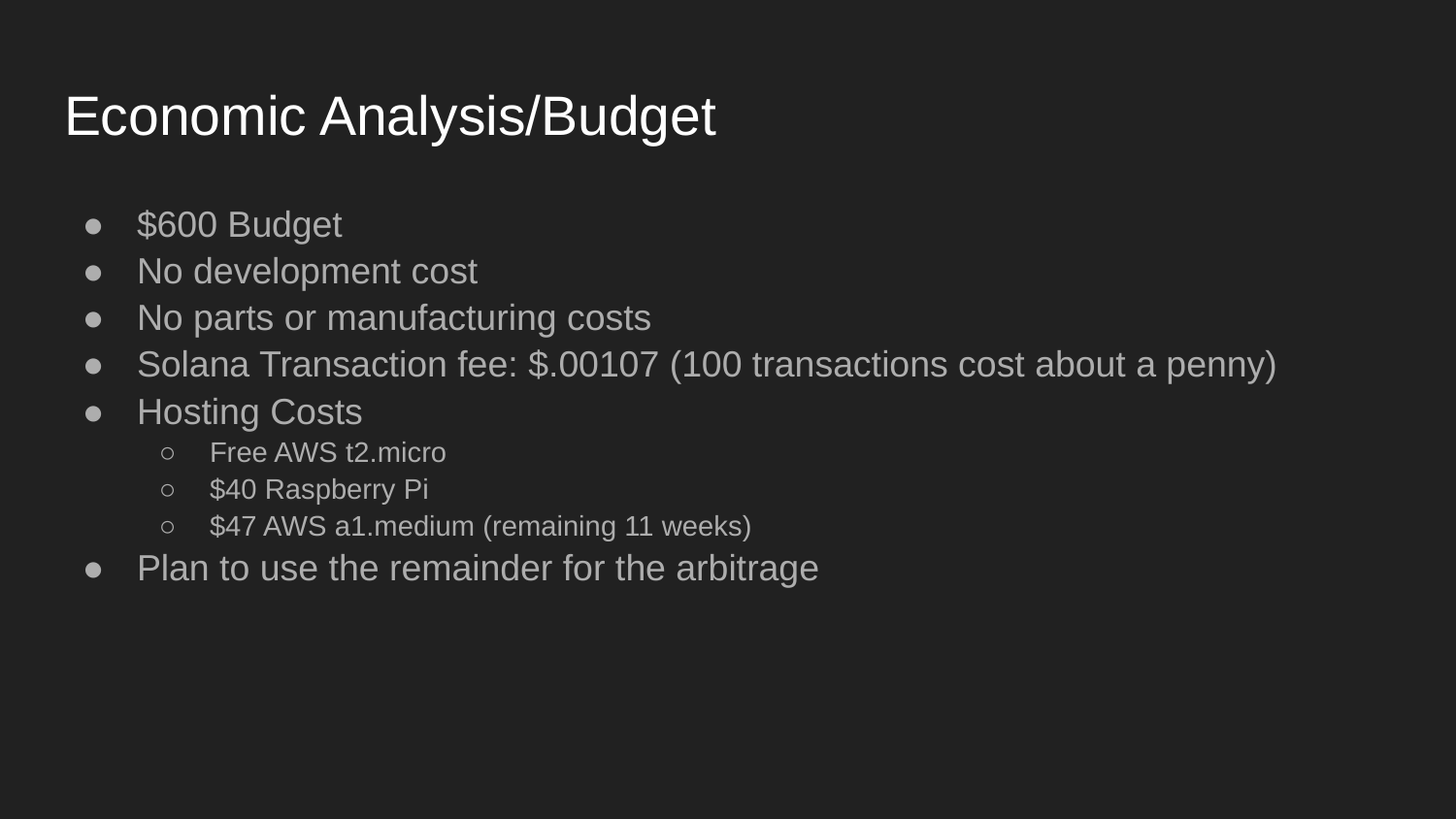

# Economic Analysis/Budget
$600 Budget
No development cost
No parts or manufacturing costs
Solana Transaction fee: $.00107 (100 transactions cost about a penny)
Hosting Costs
Free AWS t2.micro
$40 Raspberry Pi
$47 AWS a1.medium (remaining 11 weeks)
Plan to use the remainder for the arbitrage